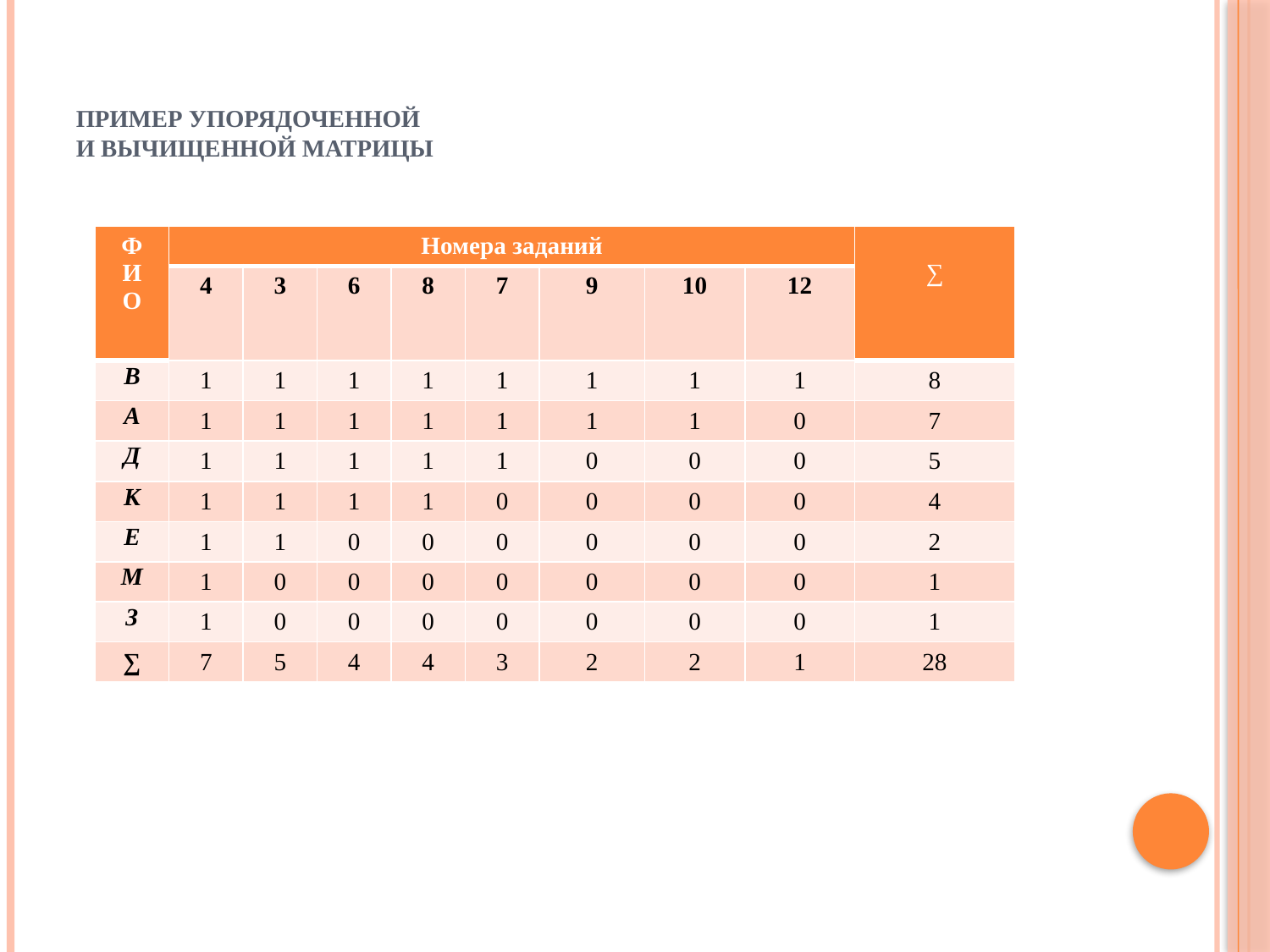

# Пример упорядоченной и вычищенной матрицы
| Ф И О | Номера заданий |  |  |  |  |  |  |  | ∑ |
| --- | --- | --- | --- | --- | --- | --- | --- | --- | --- |
|  | 4 | 3 | 6 | 8 | 7 | 9 | 10 | 12 |  |
| В | 1 | 1 | 1 | 1 | 1 | 1 | 1 | 1 | 8 |
| А | 1 | 1 | 1 | 1 | 1 | 1 | 1 | 0 | 7 |
| Д | 1 | 1 | 1 | 1 | 1 | 0 | 0 | 0 | 5 |
| К | 1 | 1 | 1 | 1 | 0 | 0 | 0 | 0 | 4 |
| Е | 1 | 1 | 0 | 0 | 0 | 0 | 0 | 0 | 2 |
| М | 1 | 0 | 0 | 0 | 0 | 0 | 0 | 0 | 1 |
| З | 1 | 0 | 0 | 0 | 0 | 0 | 0 | 0 | 1 |
| ∑ | 7 | 5 | 4 | 4 | 3 | 2 | 2 | 1 | 28 |